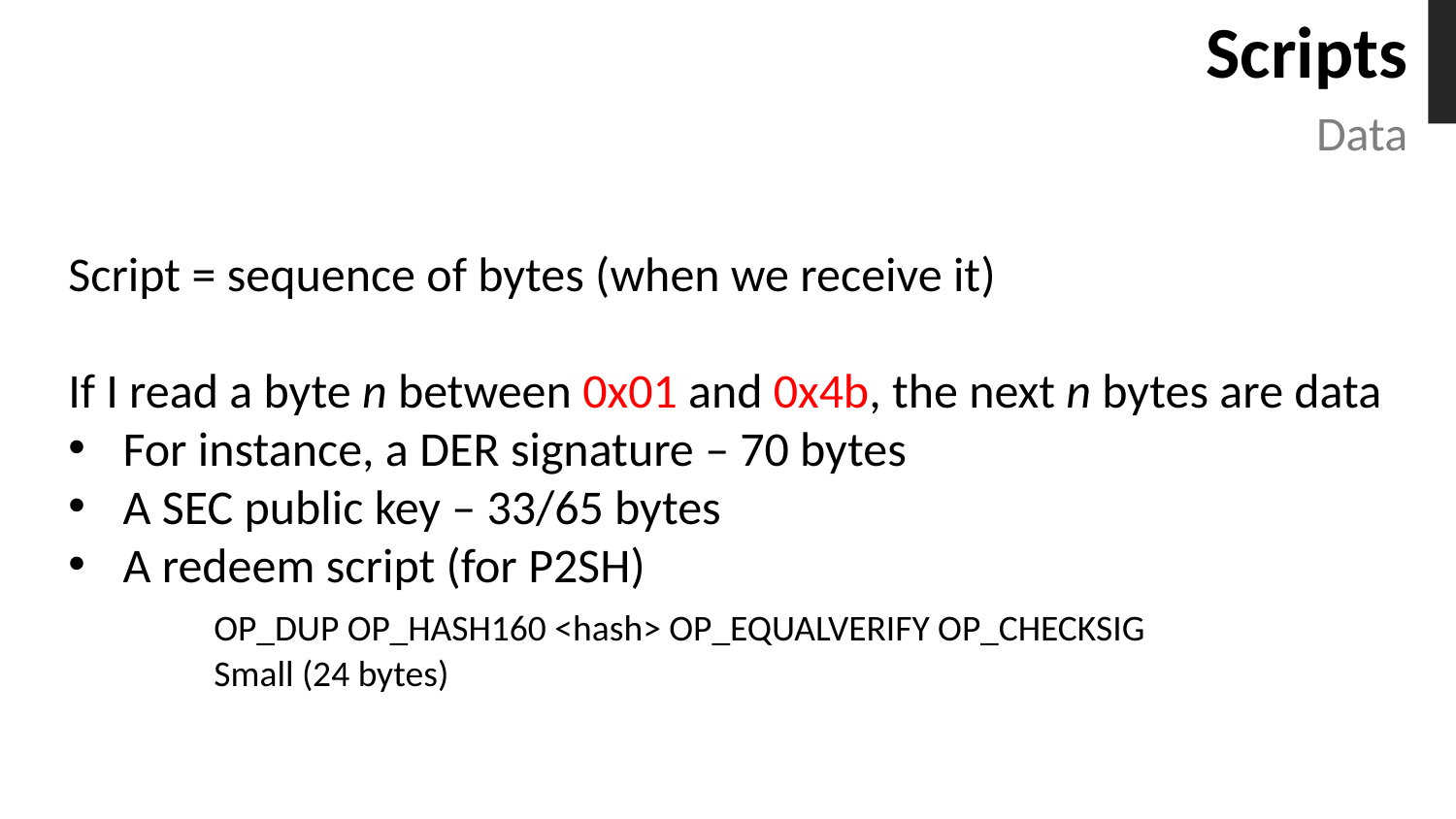

# Scripts
Data
Script = sequence of bytes (when we receive it)

If I read a byte n between 0x01 and 0x4b, the next n bytes are data
For instance, a DER signature – 70 bytes
A SEC public key – 33/65 bytes
A redeem script (for P2SH)
	OP_DUP OP_HASH160 <hash> OP_EQUALVERIFY OP_CHECKSIG
	Small (24 bytes)

online.ing.puc.cl